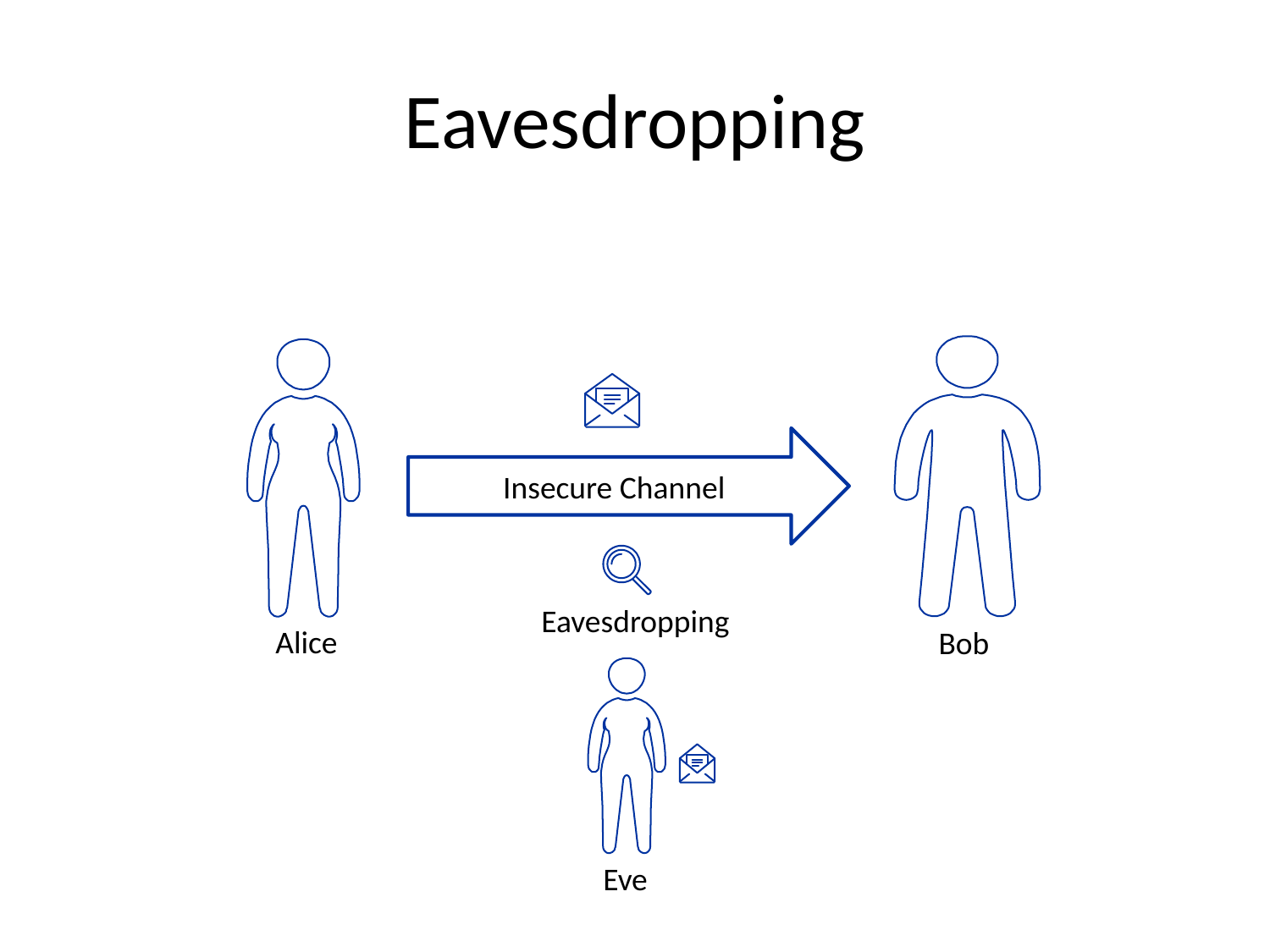

# Eavesdropping

Insecure Channel

Eavesdropping
Alice
Bob

Eve